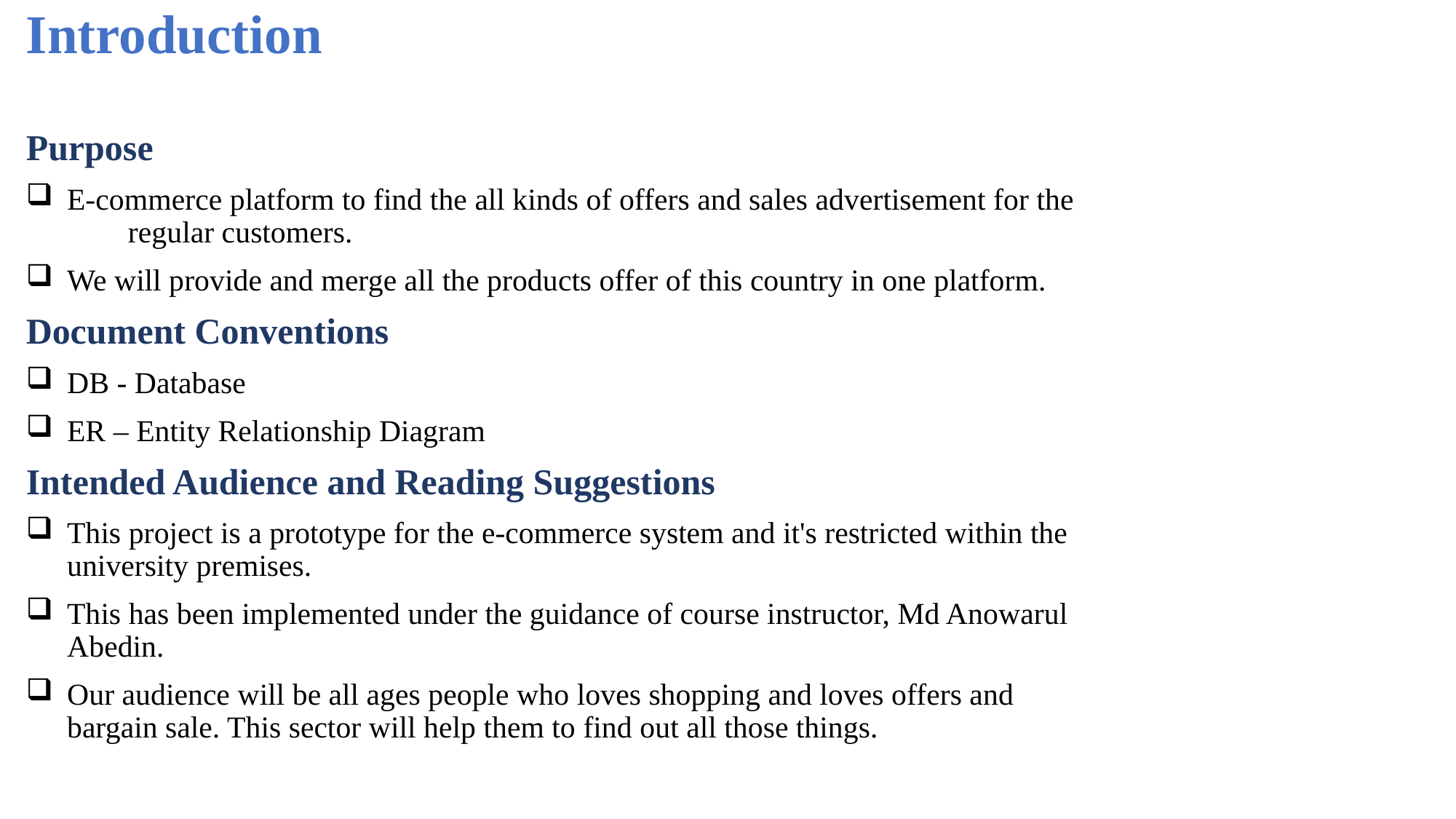

# Introduction
Purpose
E-commerce platform to find the all kinds of offers and sales advertisement for the           regular customers.
We will provide and merge all the products offer of this country in one platform.
Document Conventions
DB - Database
ER – Entity Relationship Diagram
Intended Audience and Reading Suggestions
This project is a prototype for the e-commerce system and it's restricted within the university premises.
This has been implemented under the guidance of course instructor, Md Anowarul Abedin.
Our audience will be all ages people who loves shopping and loves offers and bargain sale. This sector will help them to find out all those things.